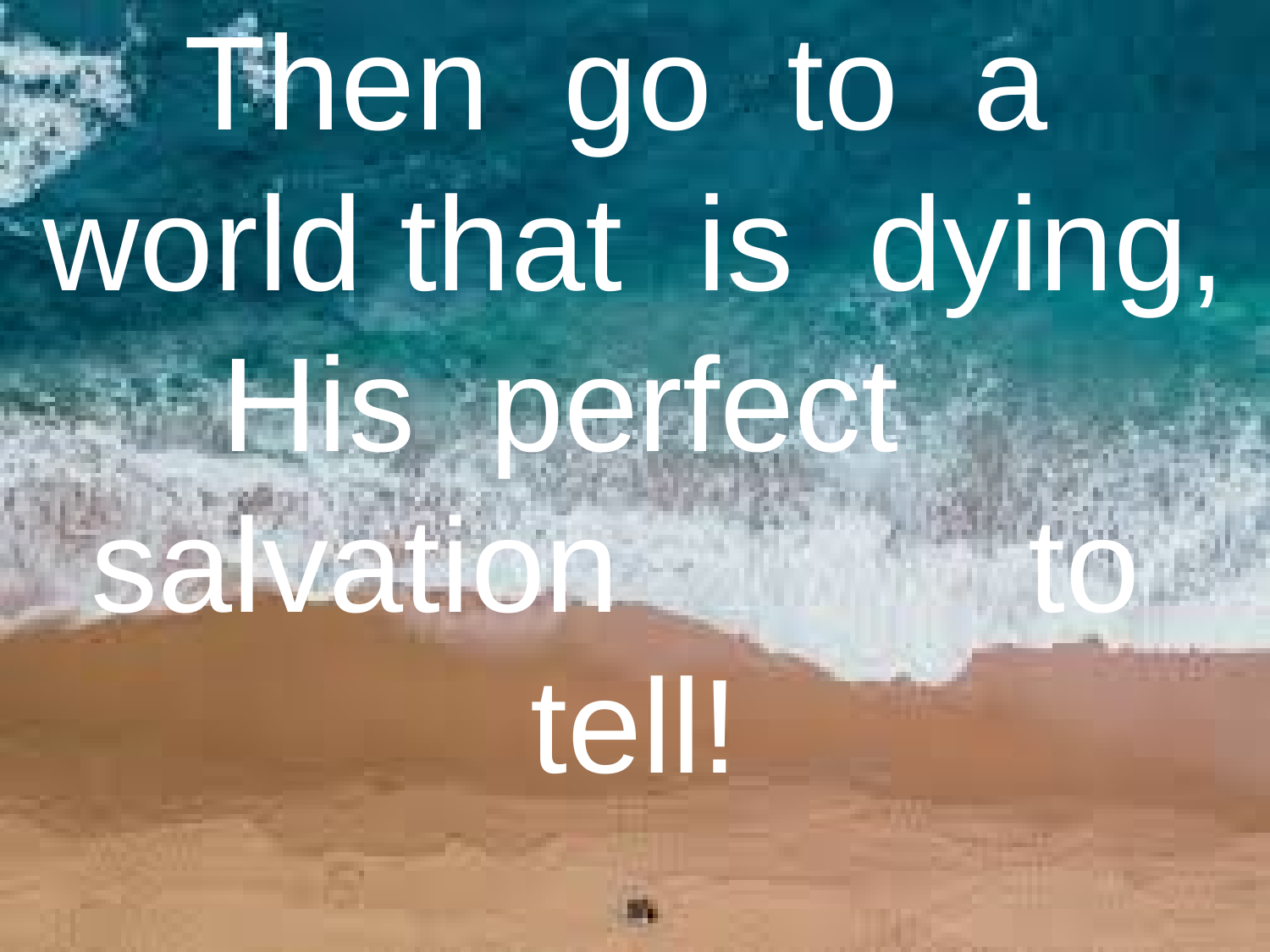

Then  go  to  a  world that  is  dying,
His  perfect     salvation           to  tell!